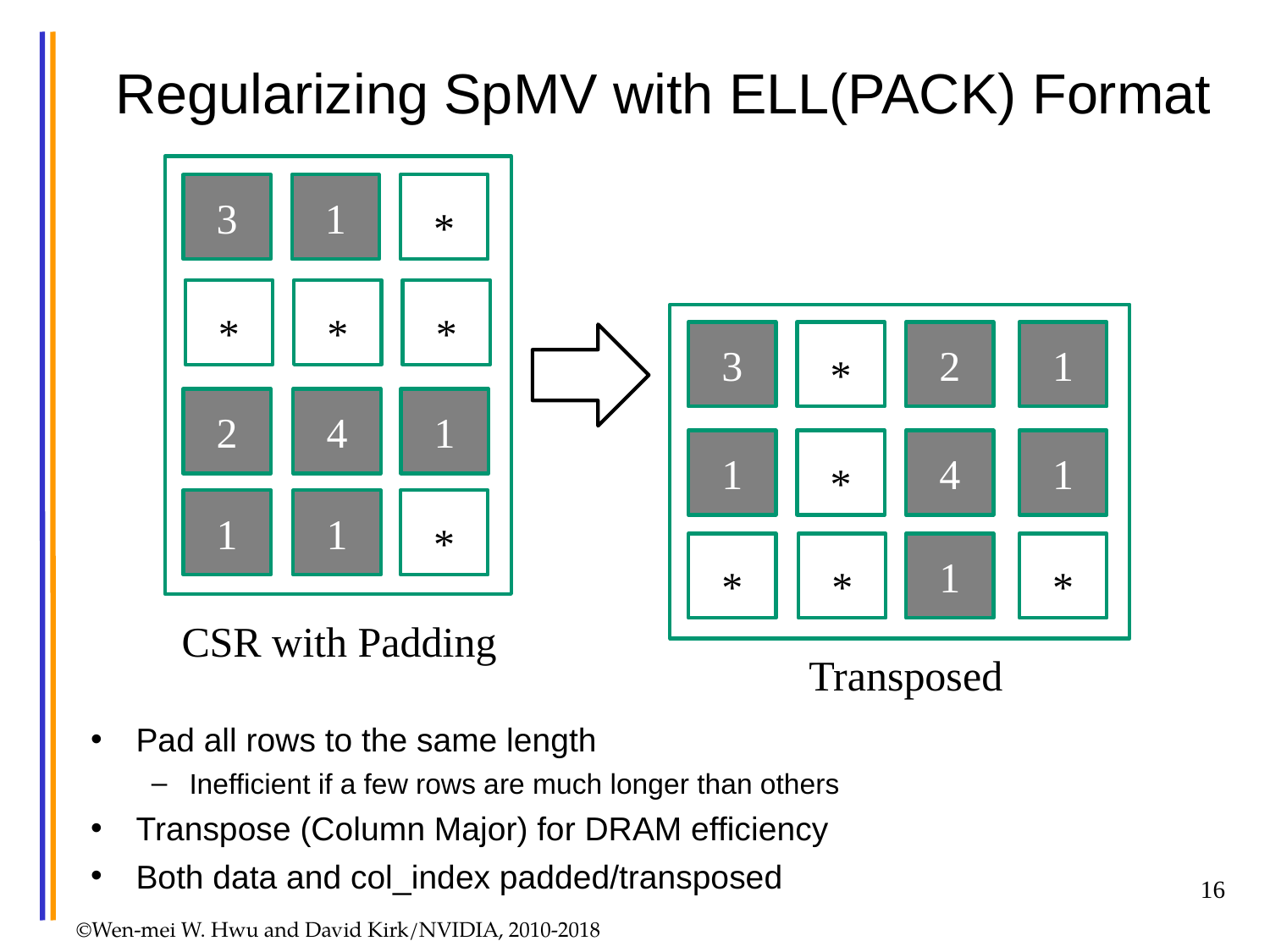

16
# Regularizing SpMV with ELL(PACK) Format

3
1
*
*
*
*

3
*
2
1

2
4
1
1
*
4
1
1
1
*
*
*
1
*
CSR with Padding
Transposed
Thread 0
Thread 1
Thread 2
Thread 3
Pad all rows to the same length
Inefficient if a few rows are much longer than others
Transpose (Column Major) for DRAM efficiency
Both data and col_index padded/transposed
©Wen-mei W. Hwu and David Kirk/NVIDIA, 2010-2018